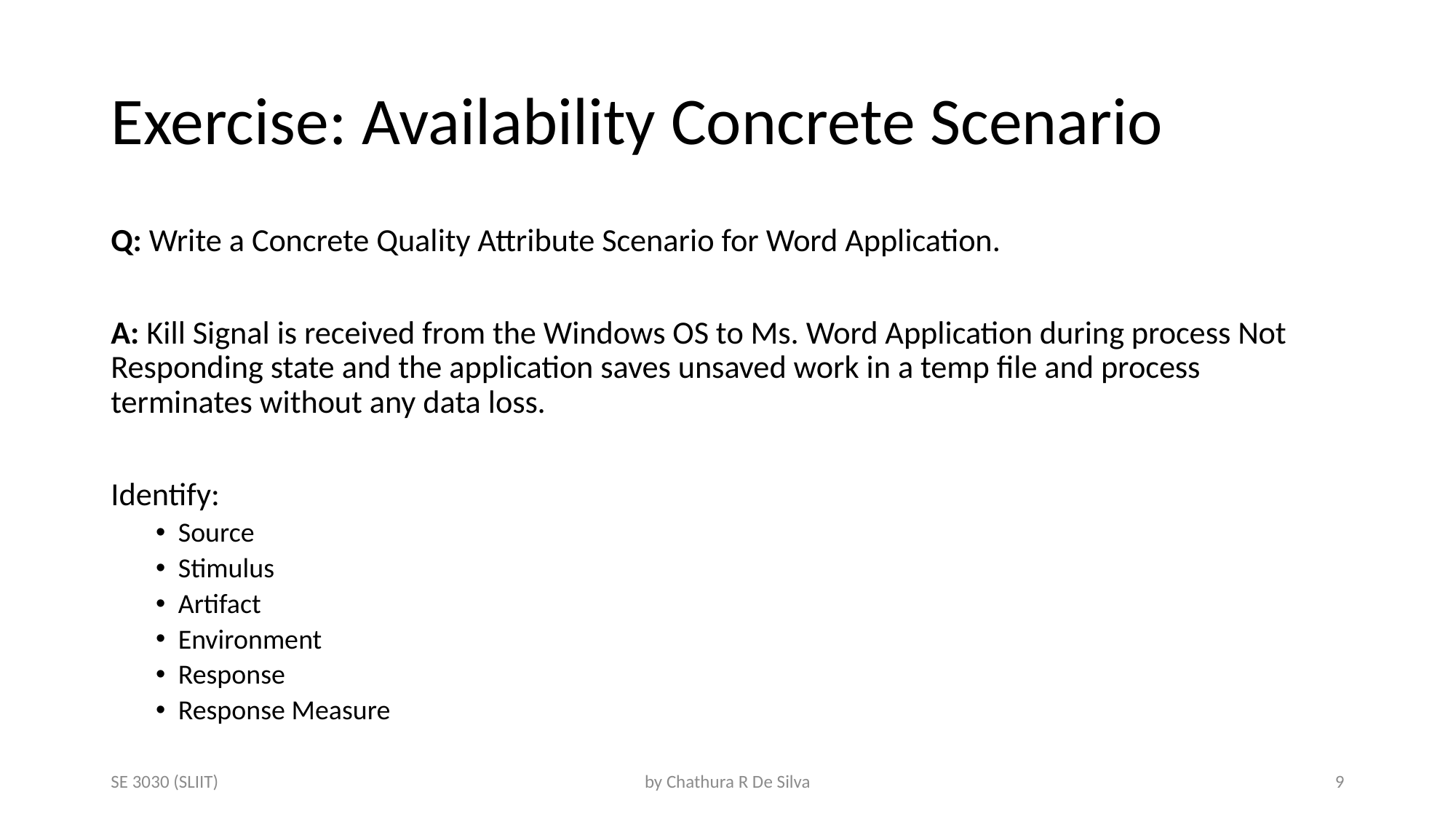

# Exercise: Availability Concrete Scenario
Q: Write a Concrete Quality Attribute Scenario for Word Application.

A: Kill Signal is received from the Windows OS to Ms. Word Application during process Not Responding state and the application saves unsaved work in a temp file and process terminates without any data loss.

Identify:
Source
Stimulus
Artifact
Environment
Response
Response Measure

SE 3030 (SLIIT)
by Chathura R De Silva
9